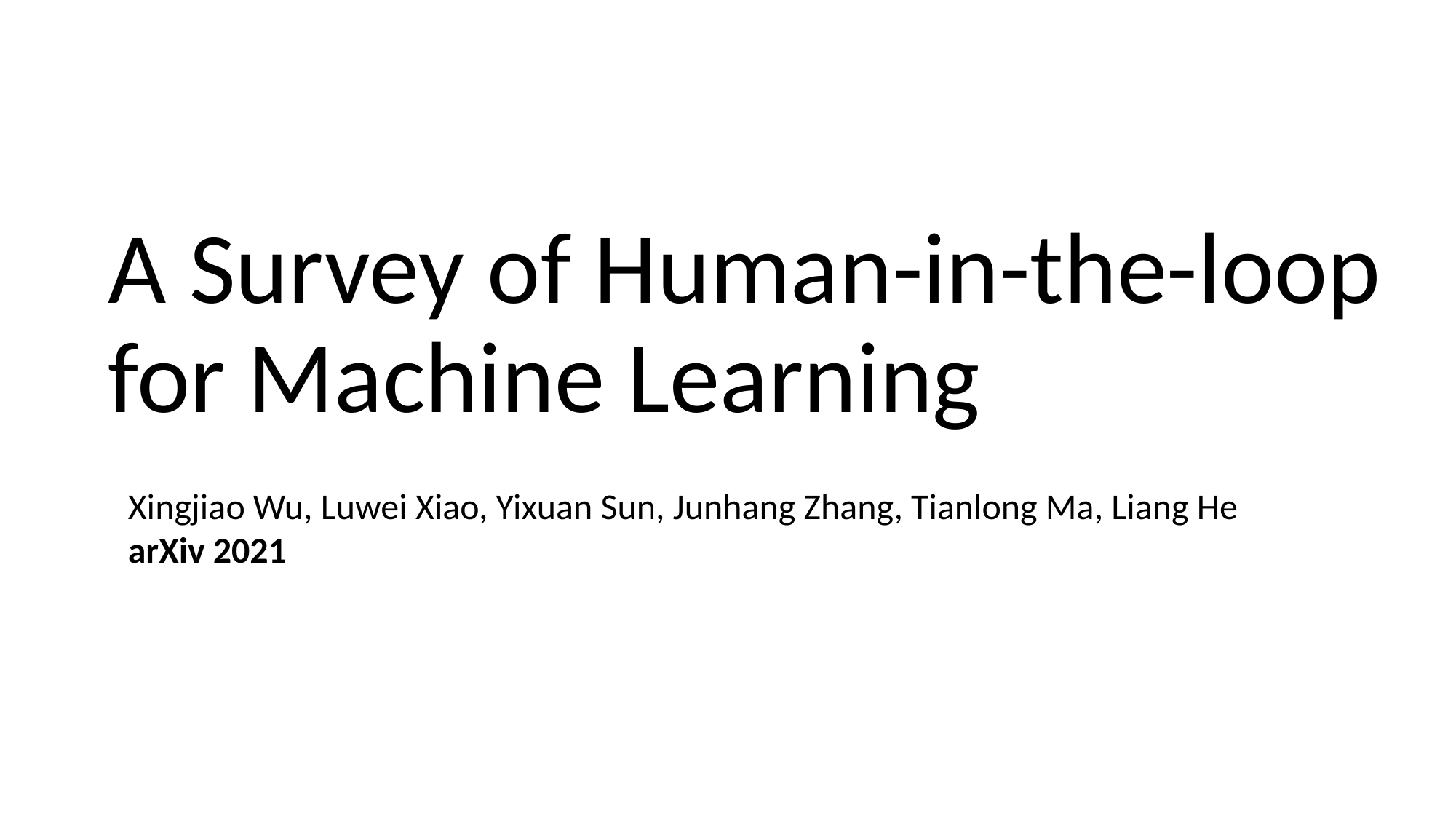

# A Survey of Human-in-the-loop for Machine Learning
Xingjiao Wu, Luwei Xiao, Yixuan Sun, Junhang Zhang, Tianlong Ma, Liang He
arXiv 2021